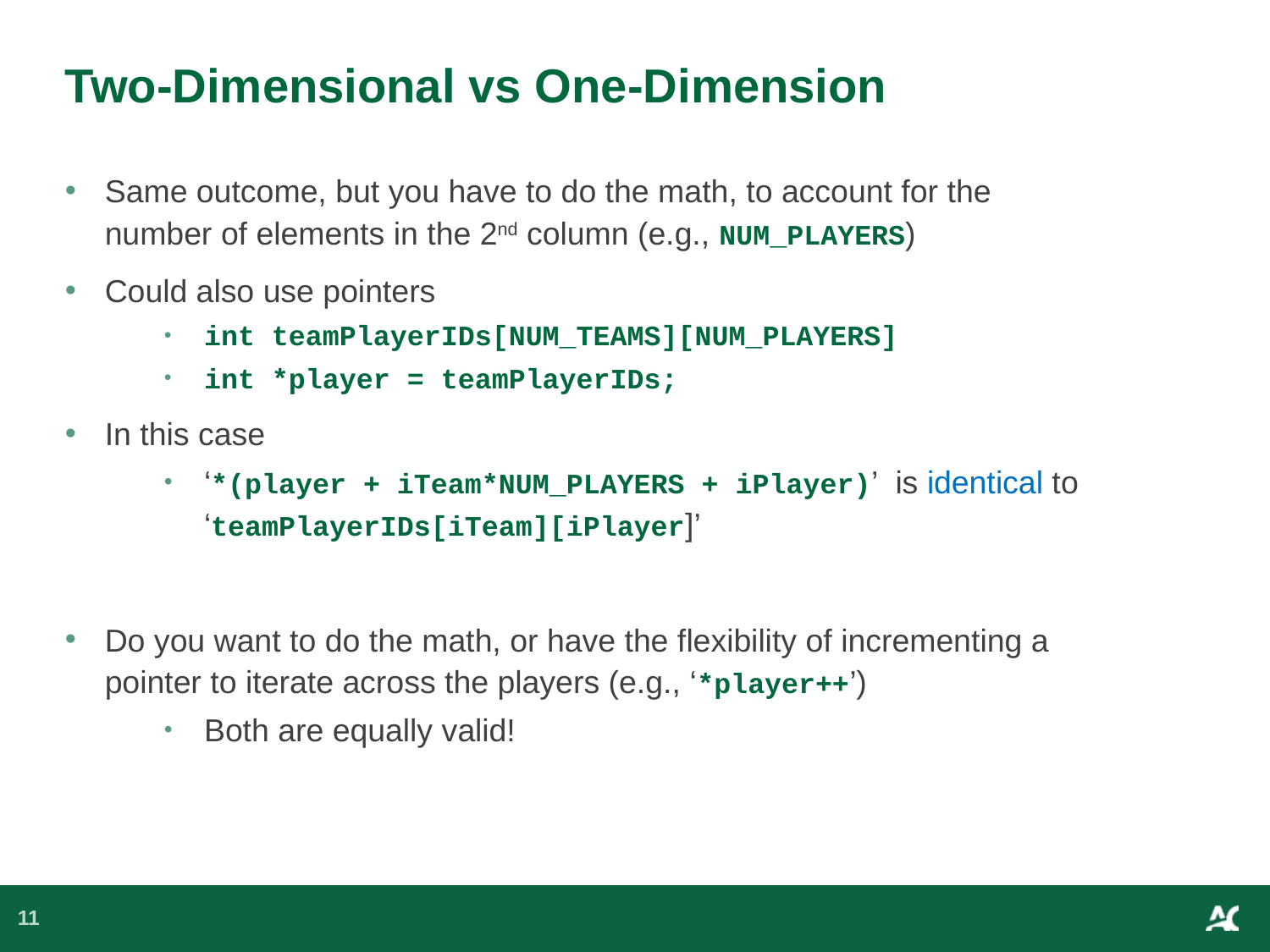

# Two-Dimensional vs One-Dimension
Same outcome, but you have to do the math, to account for the number of elements in the 2nd column (e.g., NUM_PLAYERS)
Could also use pointers
int teamPlayerIDs[NUM_TEAMS][NUM_PLAYERS]
int *player = teamPlayerIDs;
In this case
‘*(player + iTeam*NUM_PLAYERS + iPlayer)’ is identical to ‘teamPlayerIDs[iTeam][iPlayer]’

Do you want to do the math, or have the flexibility of incrementing a pointer to iterate across the players (e.g., ‘*player++’)
Both are equally valid!
11